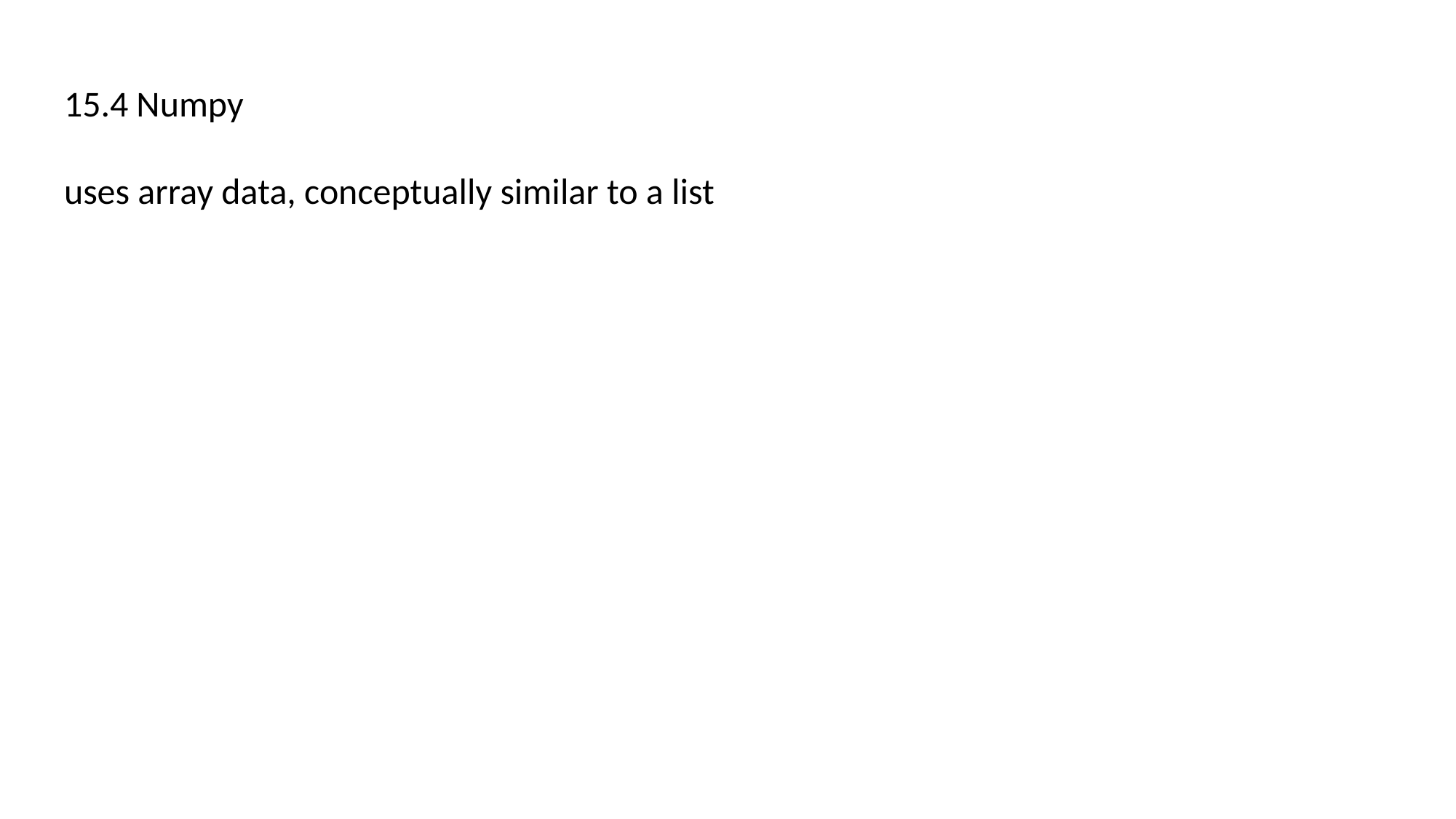

15.4 Numpy

uses array data, conceptually similar to a list